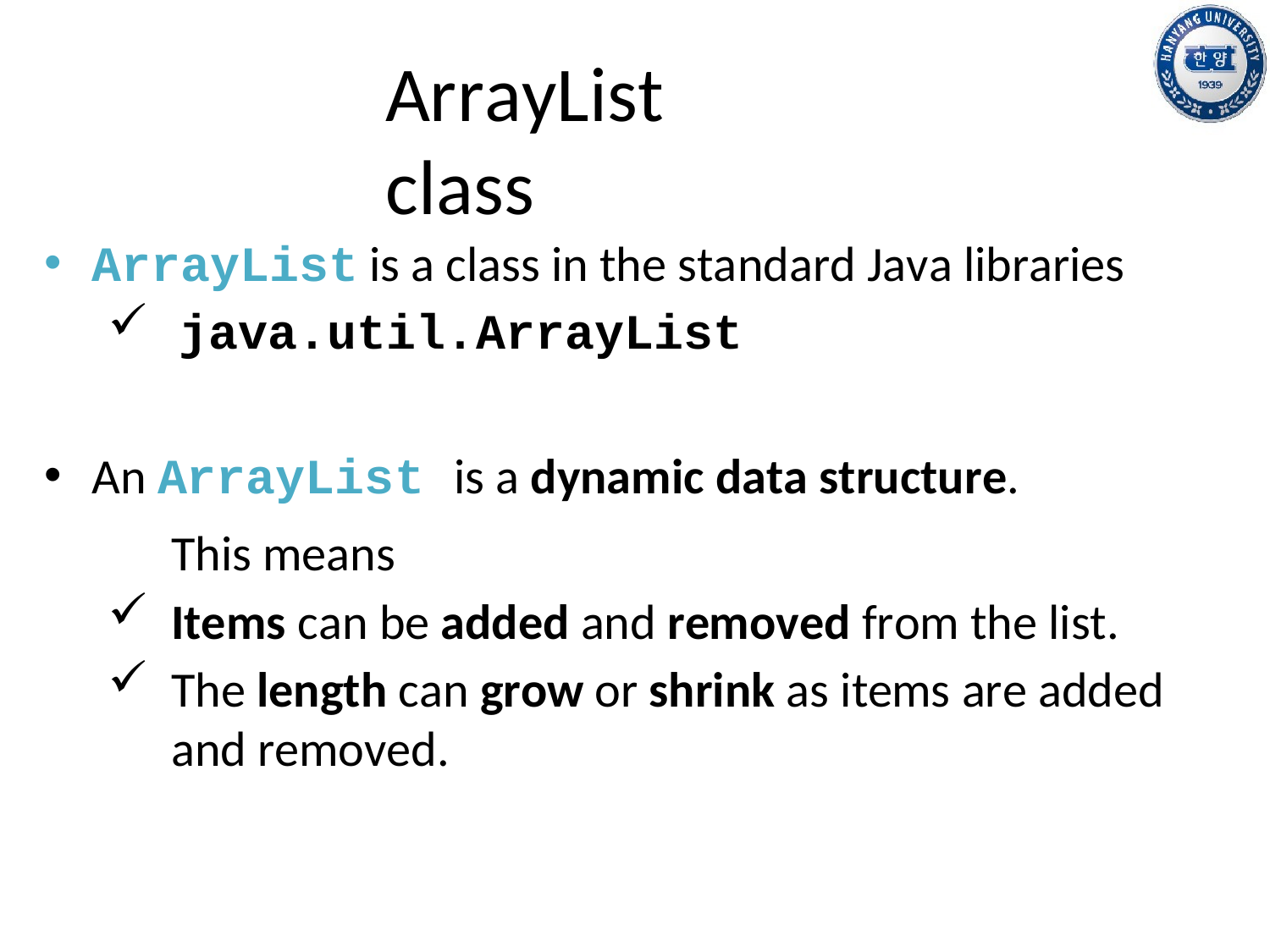

ArrayList class
ArrayList is a class in the standard Java libraries
java.util.ArrayList
An ArrayList is a dynamic data structure.
	This means
Items can be added and removed from the list.
The length can grow or shrink as items are added and removed.